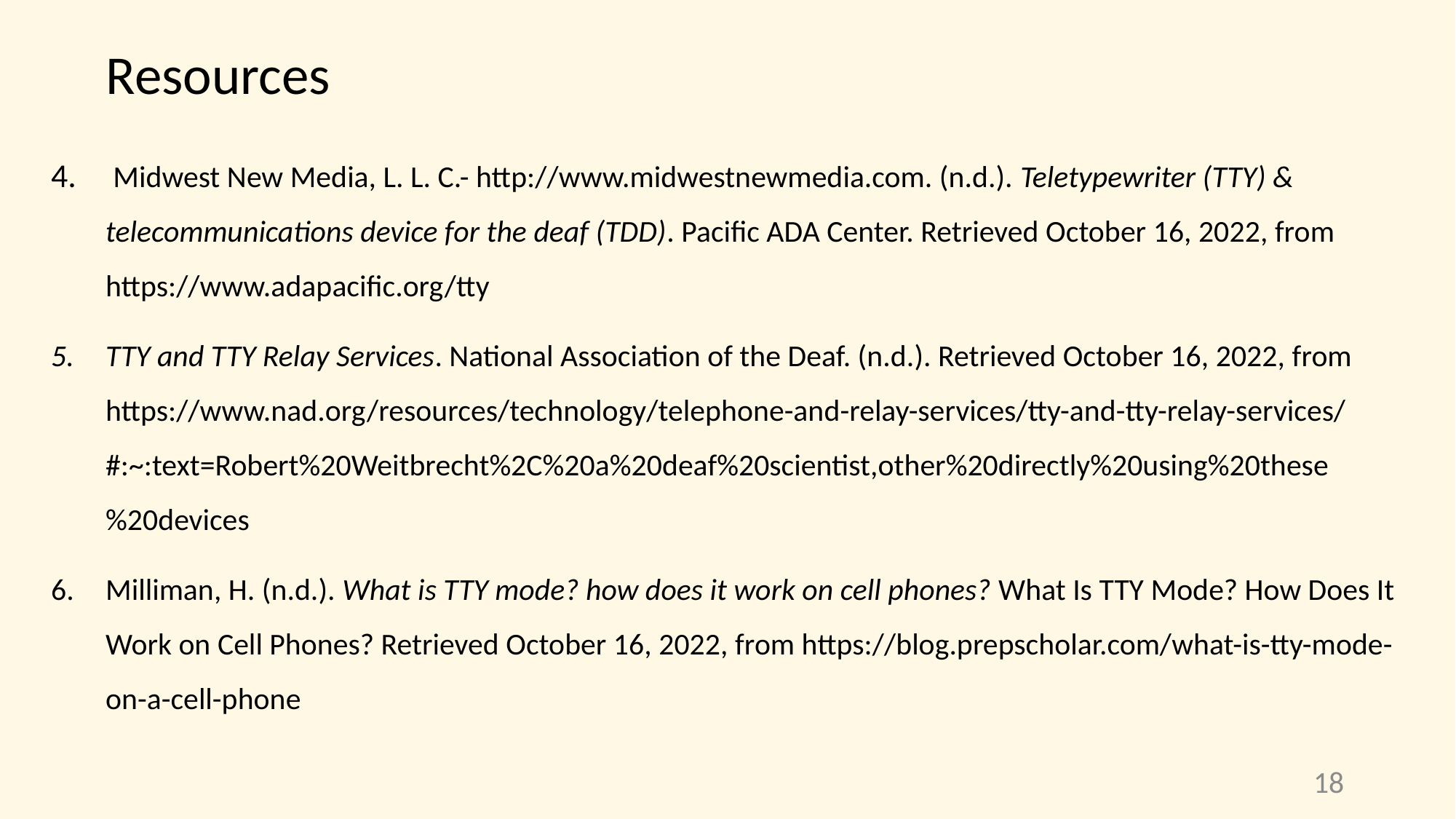

# Resources
 Midwest New Media, L. L. C.- http://www.midwestnewmedia.com. (n.d.). Teletypewriter (TTY) & telecommunications device for the deaf (TDD). Pacific ADA Center. Retrieved October 16, 2022, from https://www.adapacific.org/tty
TTY and TTY Relay Services. National Association of the Deaf. (n.d.). Retrieved October 16, 2022, from https://www.nad.org/resources/technology/telephone-and-relay-services/tty-and-tty-relay-services/#:~:text=Robert%20Weitbrecht%2C%20a%20deaf%20scientist,other%20directly%20using%20these%20devices
Milliman, H. (n.d.). What is TTY mode? how does it work on cell phones? What Is TTY Mode? How Does It Work on Cell Phones? Retrieved October 16, 2022, from https://blog.prepscholar.com/what-is-tty-mode-on-a-cell-phone

18